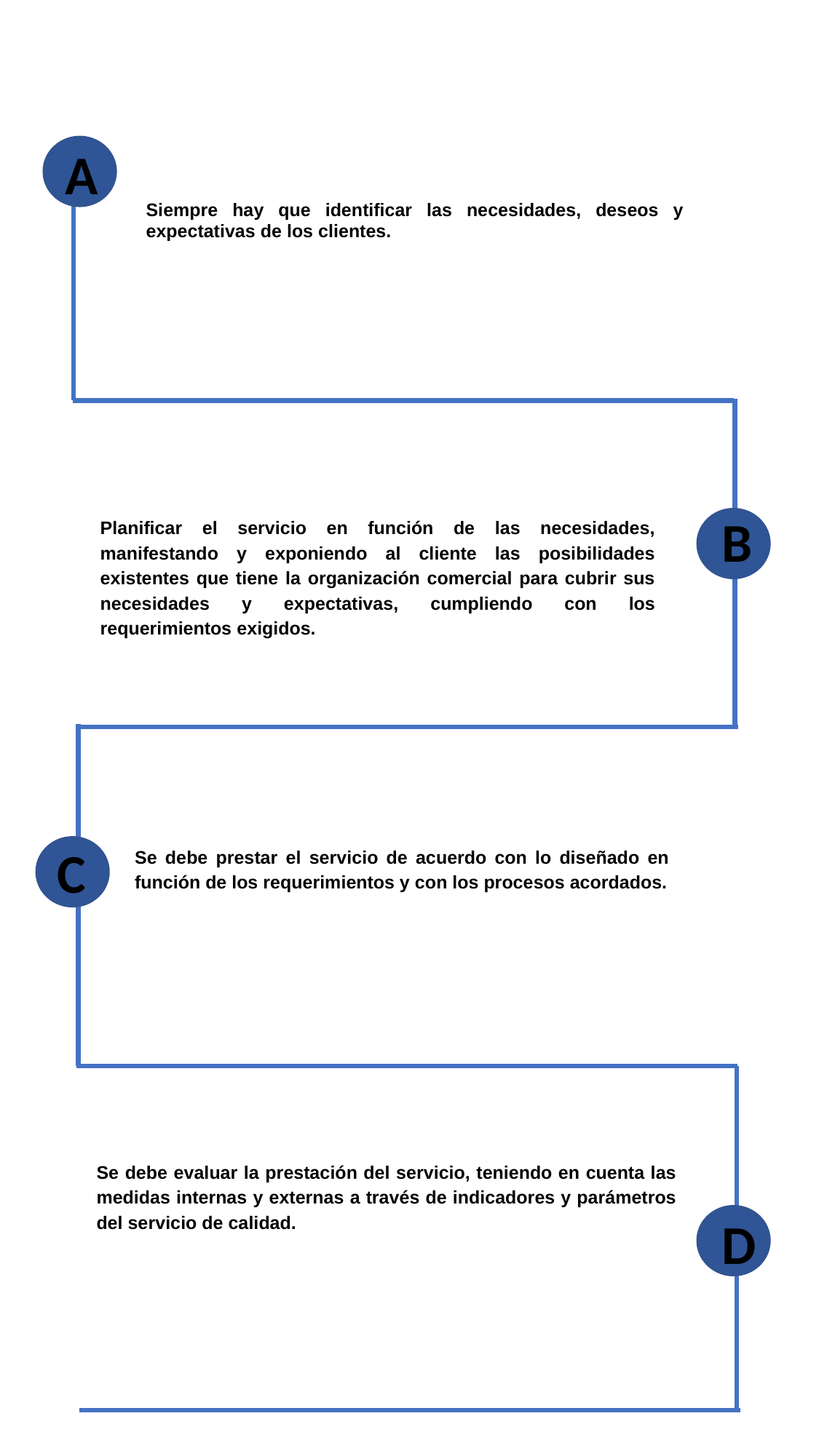

Indicaciones para la producción

A

Siempre hay que identificar las necesidades, deseos y expectativas de los clientes.
Presentar esta información
a través del formato
Pasos A tipo n.
B
Planificar el servicio en función de las necesidades, manifestando y exponiendo al cliente las posibilidades existentes que tiene la organización comercial para cubrir sus necesidades y expectativas, cumpliendo con los requerimientos exigidos.

Referencias de las imágenes:
C

Se debe prestar el servicio de acuerdo con lo diseñado en función de los requerimientos y con los procesos acordados.
Se debe evaluar la prestación del servicio, teniendo en cuenta las medidas internas y externas a través de indicadores y parámetros del servicio de calidad.
D